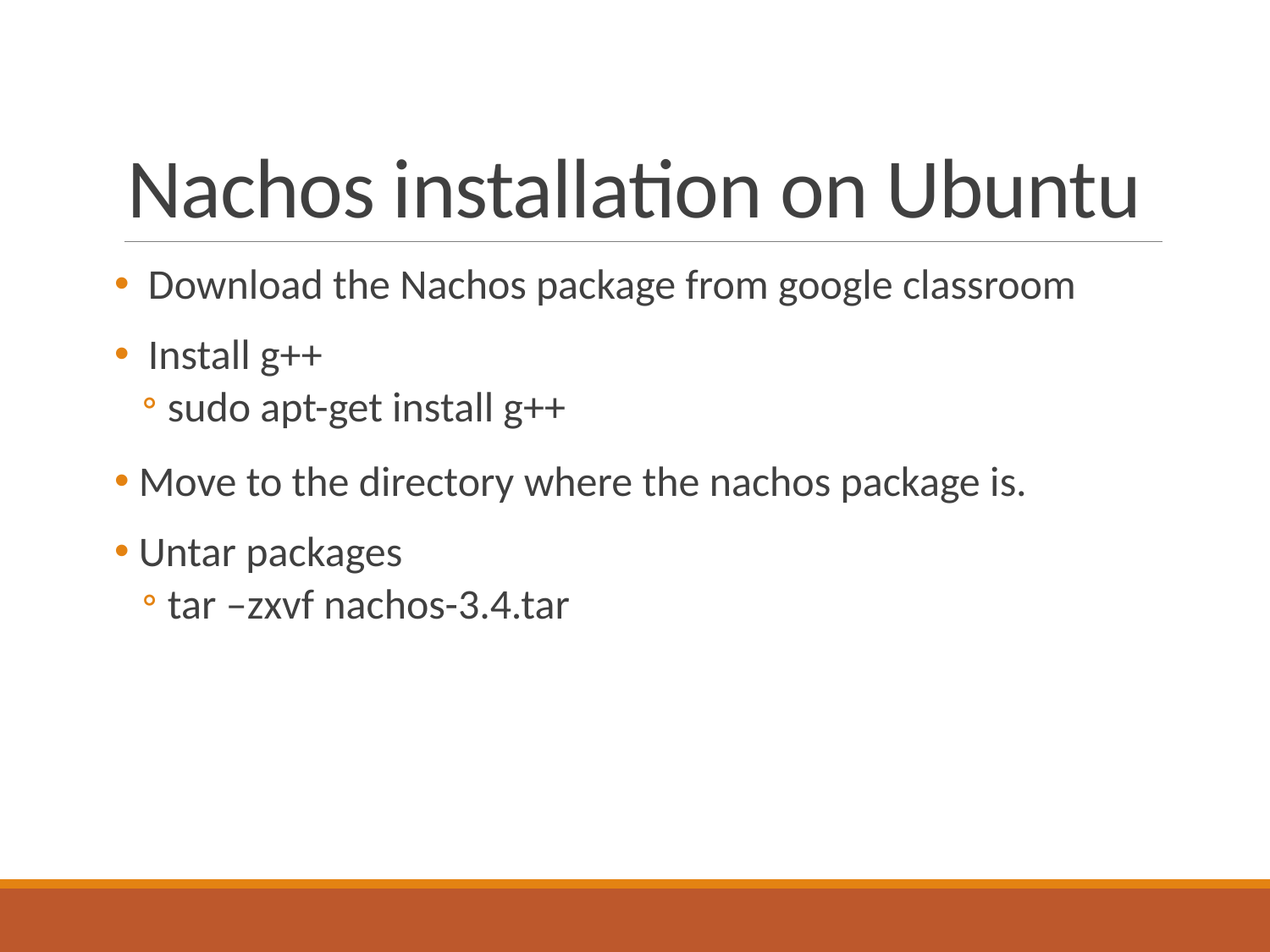

# Nachos installation on Ubuntu
  Download the Nachos package from google classroom
  Install g++
sudo apt-get install g++
 Move to the directory where the nachos package is.
 Untar packages
tar –zxvf nachos-3.4.tar